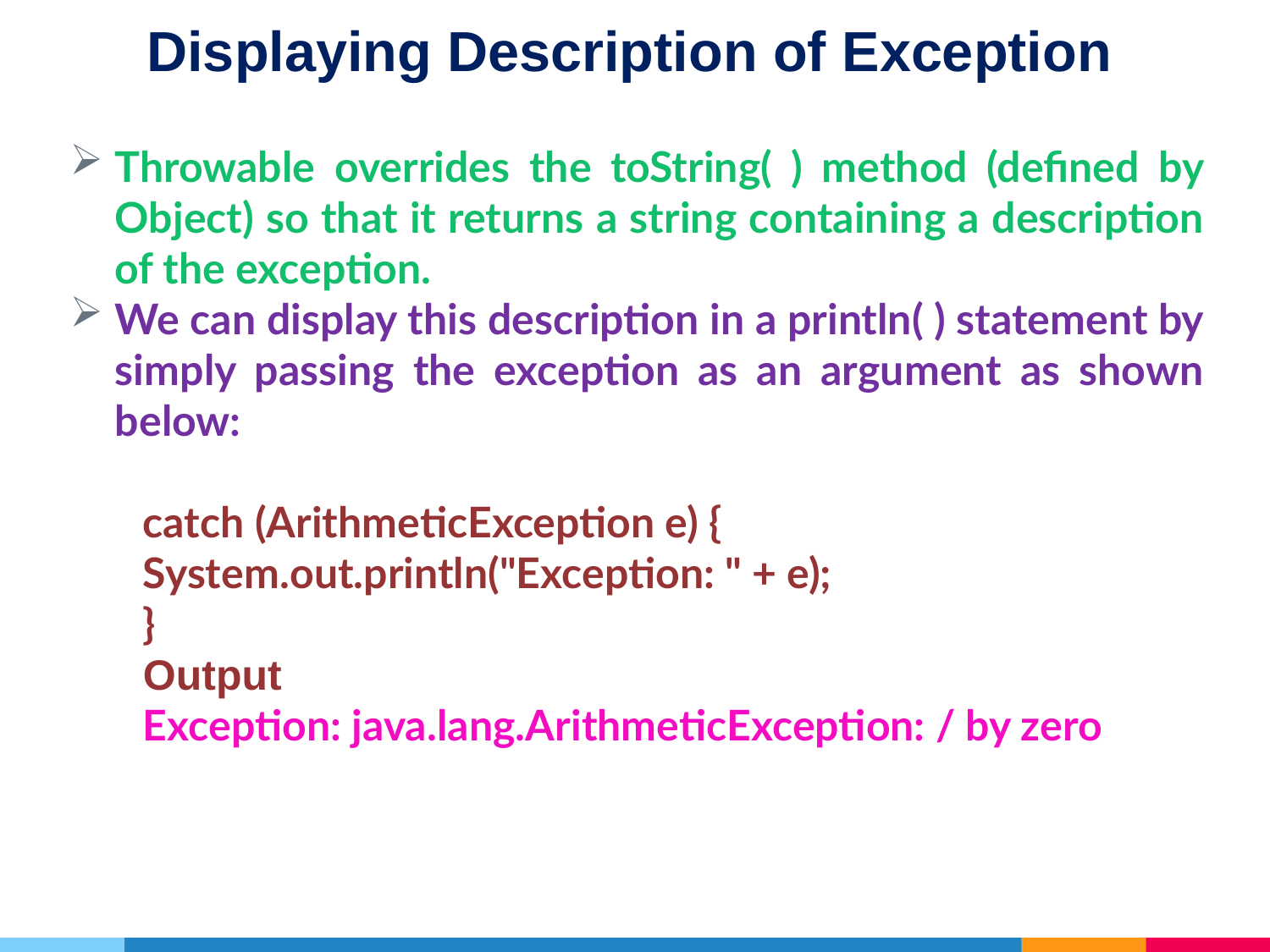

# Displaying Description of Exception
Throwable overrides the toString( ) method (defined by Object) so that it returns a string containing a description of the exception.
We can display this description in a println( ) statement by simply passing the exception as an argument as shown below:

catch (ArithmeticException e) {
System.out.println("Exception: " + e);
}
Output
Exception: java.lang.ArithmeticException: / by zero